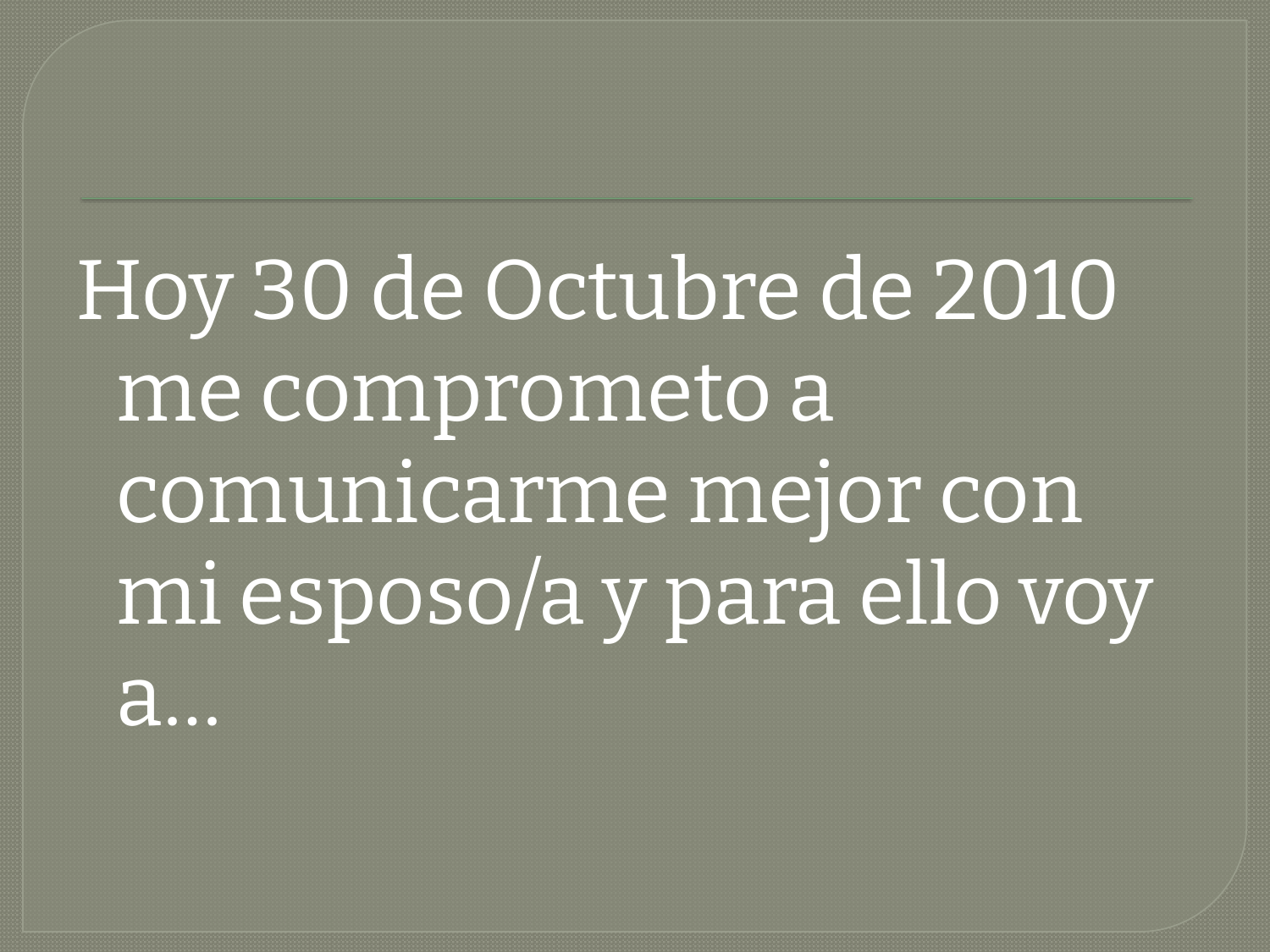

Hoy 30 de Octubre de 2010 me comprometo a comunicarme mejor con mi esposo/a y para ello voy a…